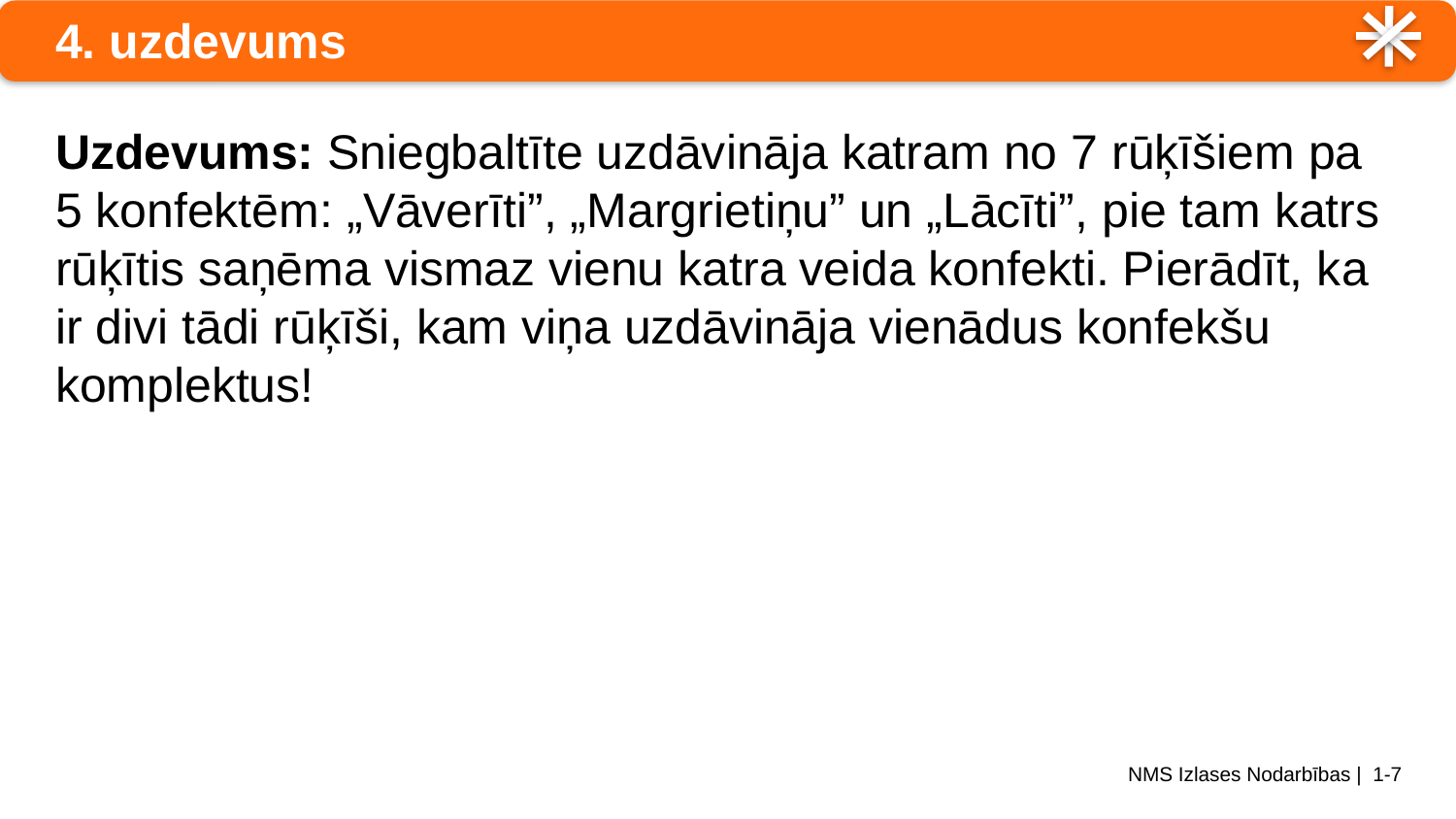

# 4. uzdevums
Uzdevums: Sniegbaltīte uzdāvināja katram no 7 rūķīšiem pa 5 konfektēm: „Vāverīti”, „Margrietiņu” un „Lācīti”, pie tam katrs rūķītis saņēma vismaz vienu katra veida konfekti. Pierādīt, ka ir divi tādi rūķīši, kam viņa uzdāvināja vienādus konfekšu komplektus!